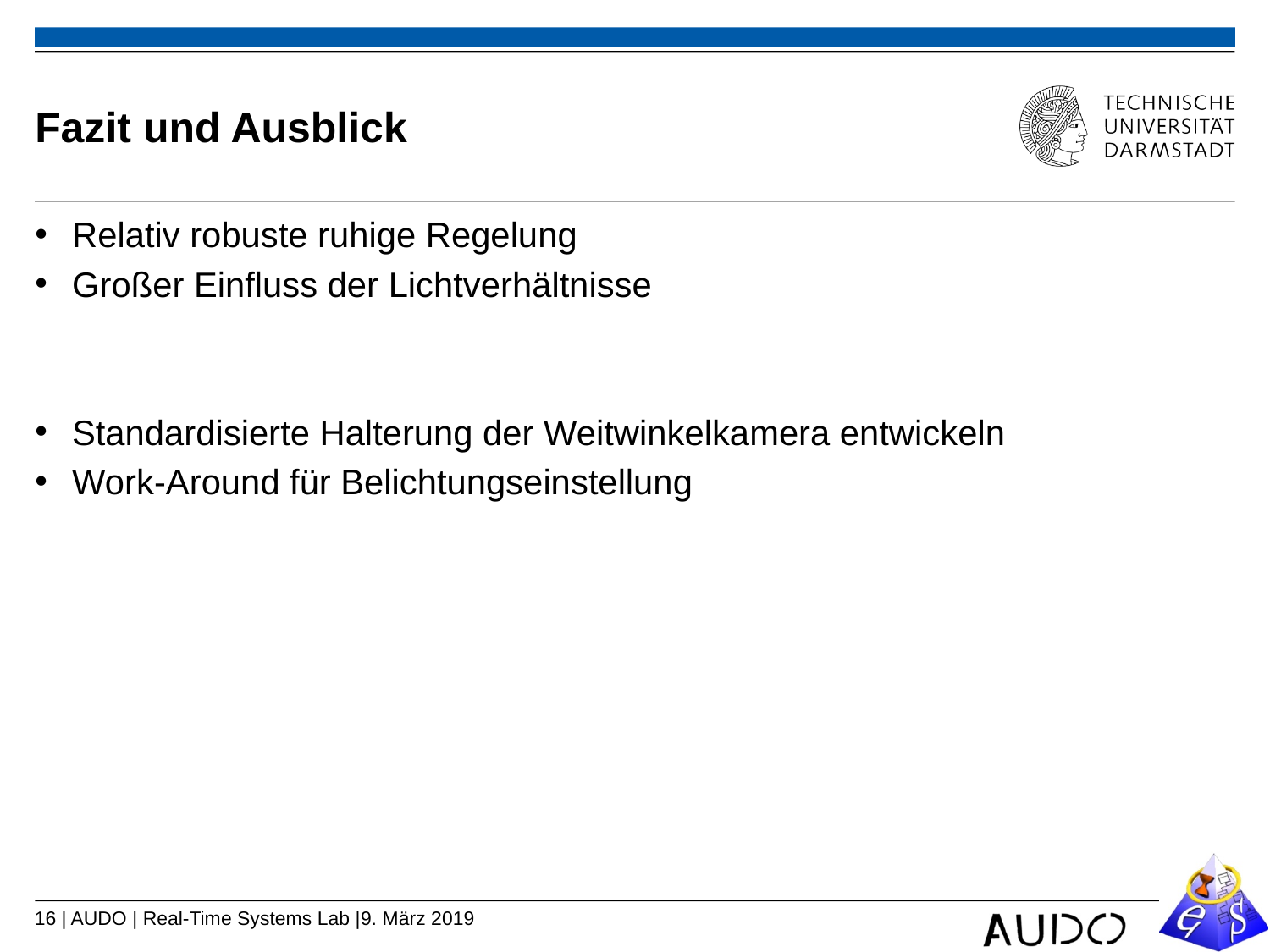

# Fazit und Ausblick
Relativ robuste ruhige Regelung
Großer Einfluss der Lichtverhältnisse

Standardisierte Halterung der Weitwinkelkamera entwickeln
Work-Around für Belichtungseinstellung